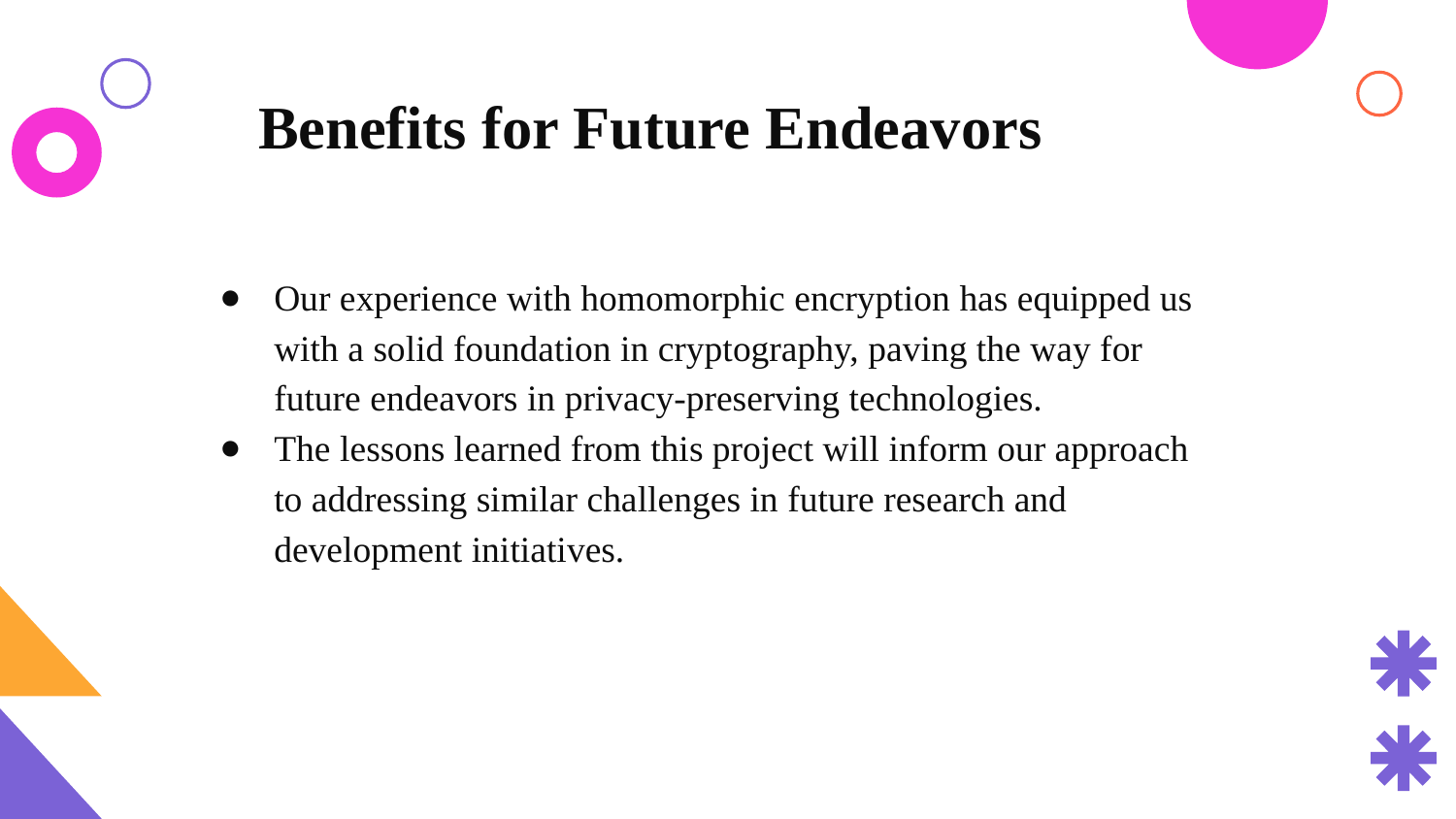

Benefits for Future Endeavors
Our experience with homomorphic encryption has equipped us with a solid foundation in cryptography, paving the way for future endeavors in privacy-preserving technologies.
The lessons learned from this project will inform our approach to addressing similar challenges in future research and development initiatives.